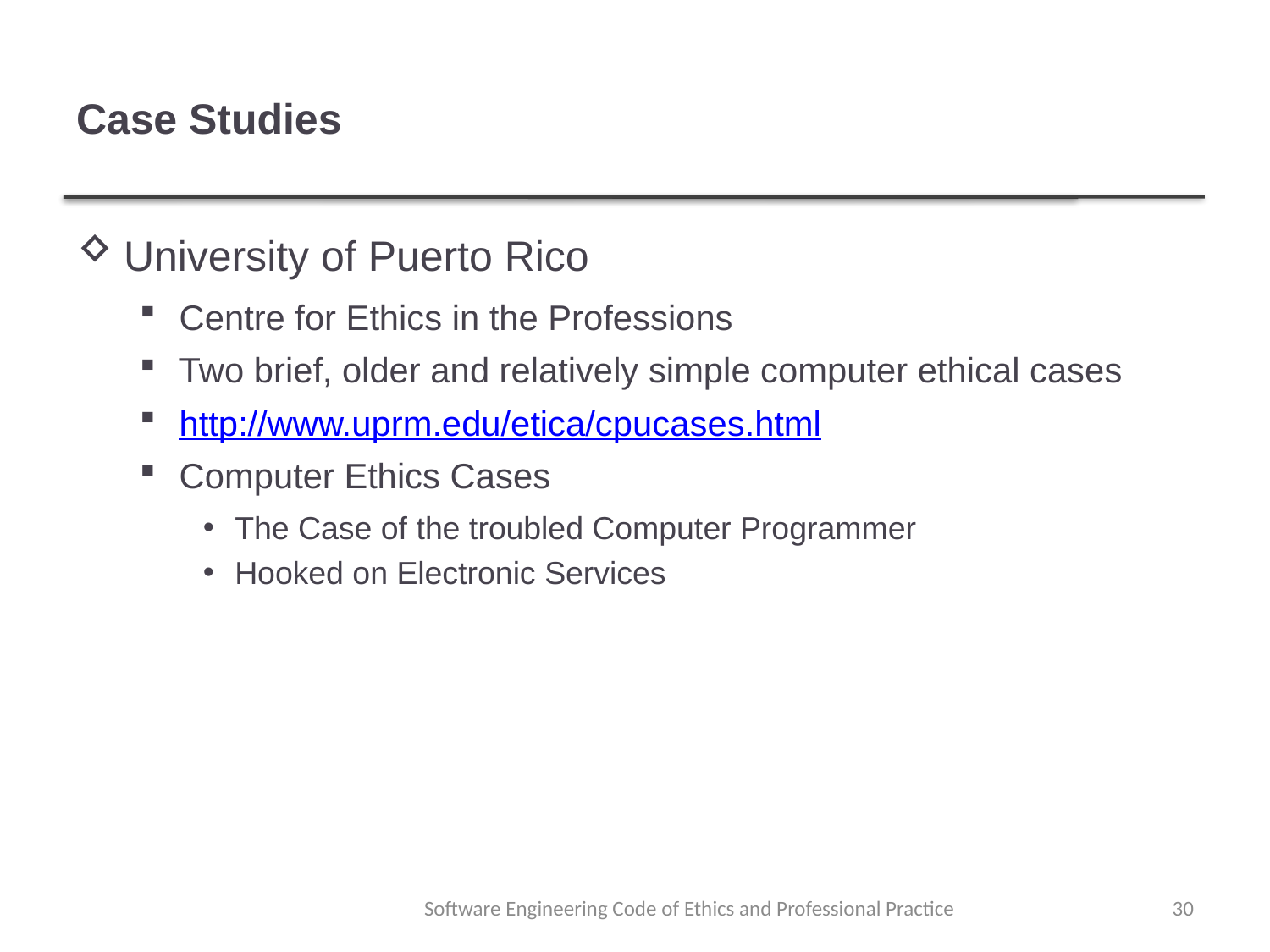

# Case Studies
University of Puerto Rico
Centre for Ethics in the Professions
Two brief, older and relatively simple computer ethical cases
http://www.uprm.edu/etica/cpucases.html
Computer Ethics Cases
The Case of the troubled Computer Programmer
Hooked on Electronic Services
Software Engineering Code of Ethics and Professional Practice
30